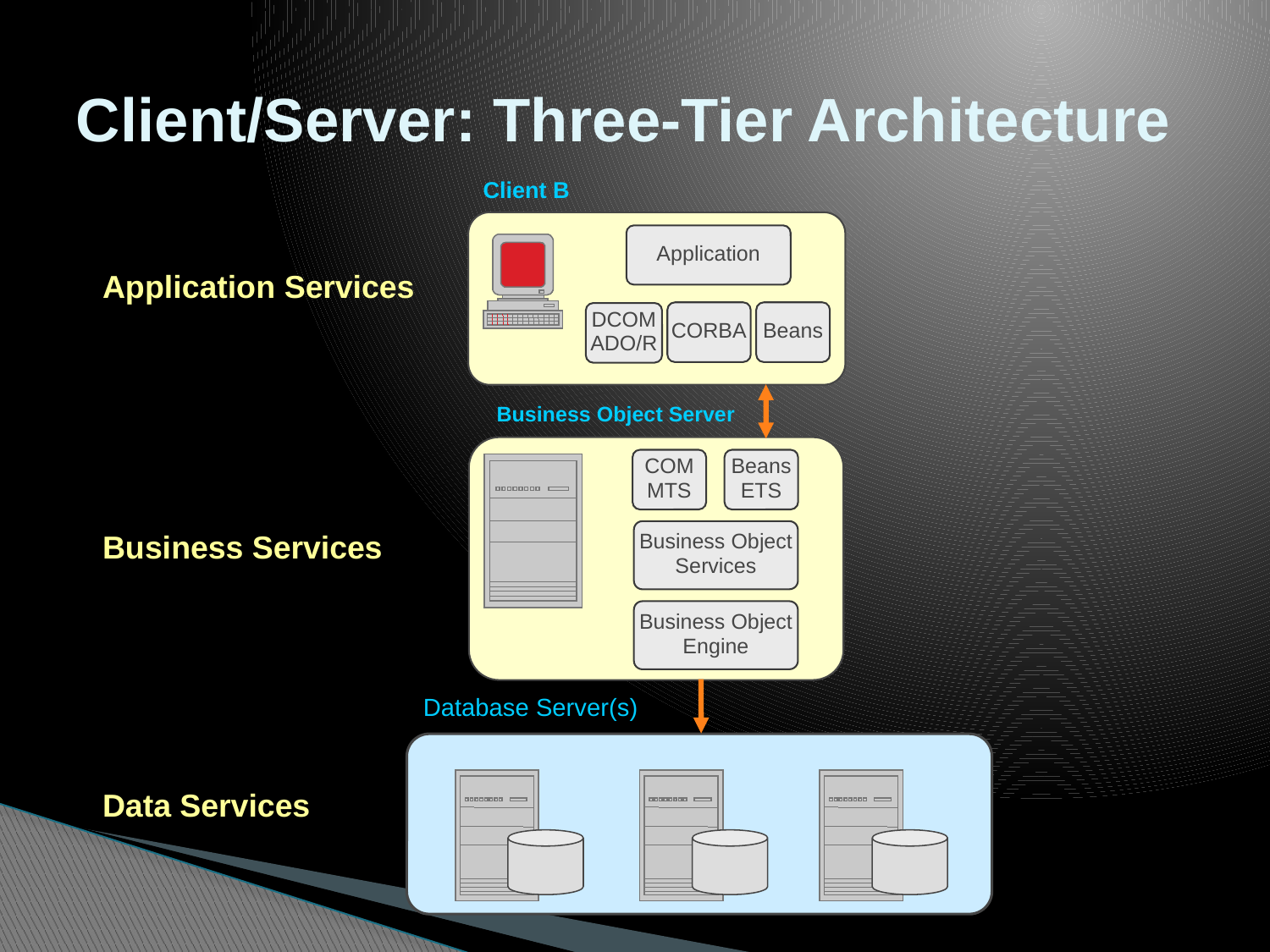

# Client/Server: Three-Tier Architecture
Client B

Application

Application Services
CORBA
Beans
DCOM
ADO/R

Business Object Server

COM
MTS
Beans
ETS

Business Object
Services
Business Services
Business Object
Engine

Database Server(s)

Data Services